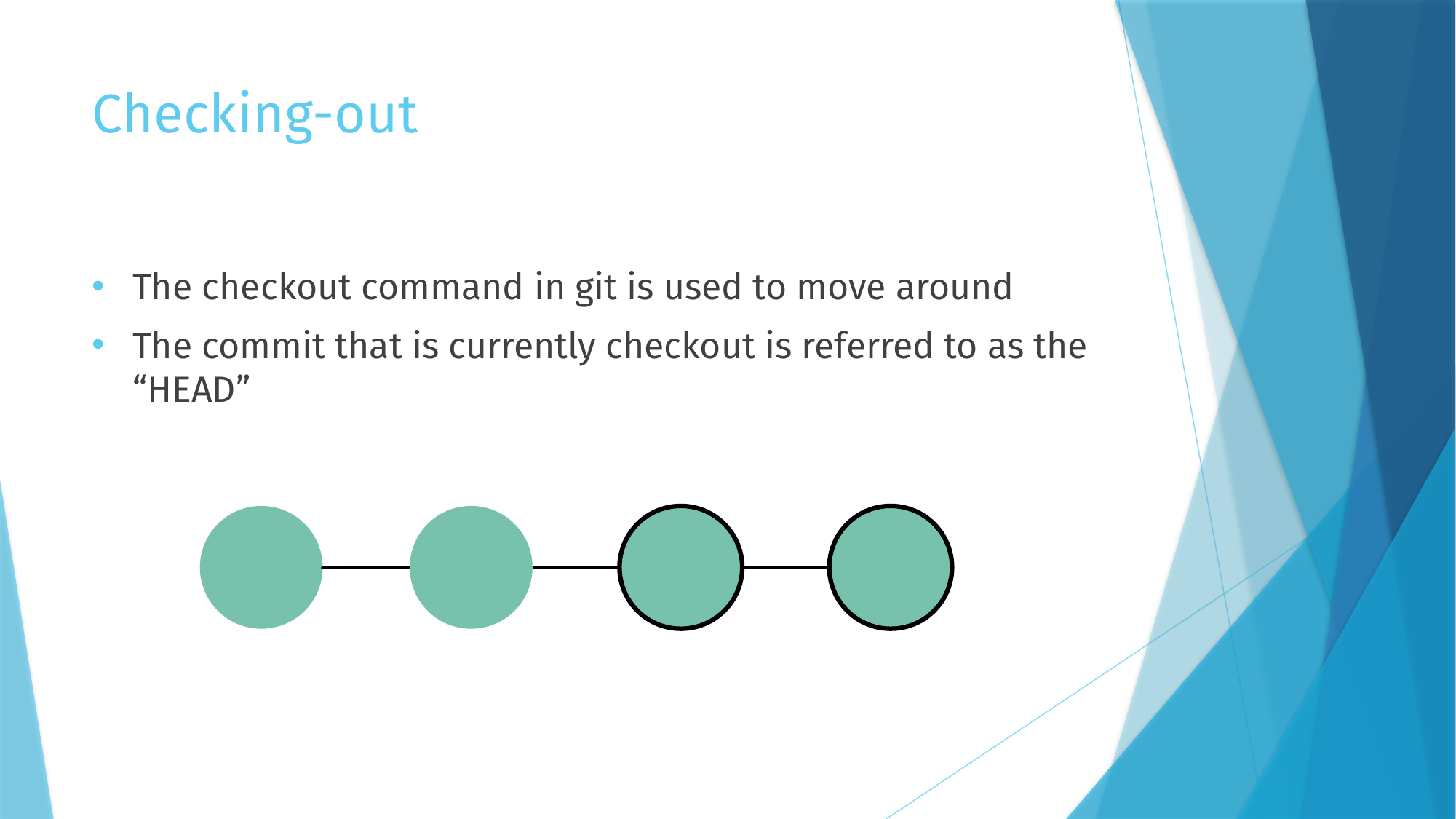

# Checking-out
The checkout command in git is used to move around
The commit that is currently checkout is referred to as the “HEAD”